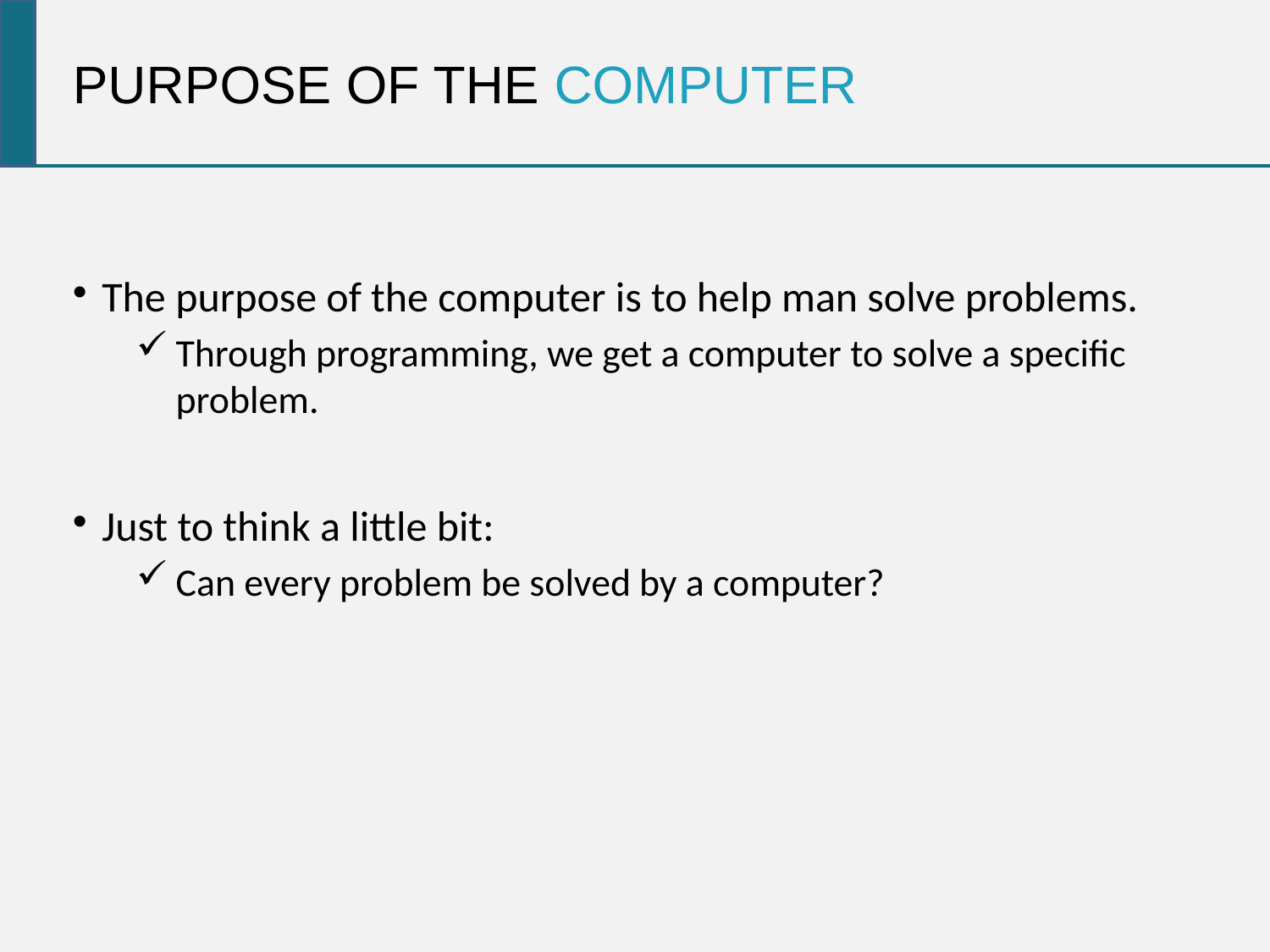

PURPOSE OF THE COMPUTER

The purpose of the computer is to help man solve problems.
Through programming, we get a computer to solve a specific problem.

Just to think a little bit:
Can every problem be solved by a computer?